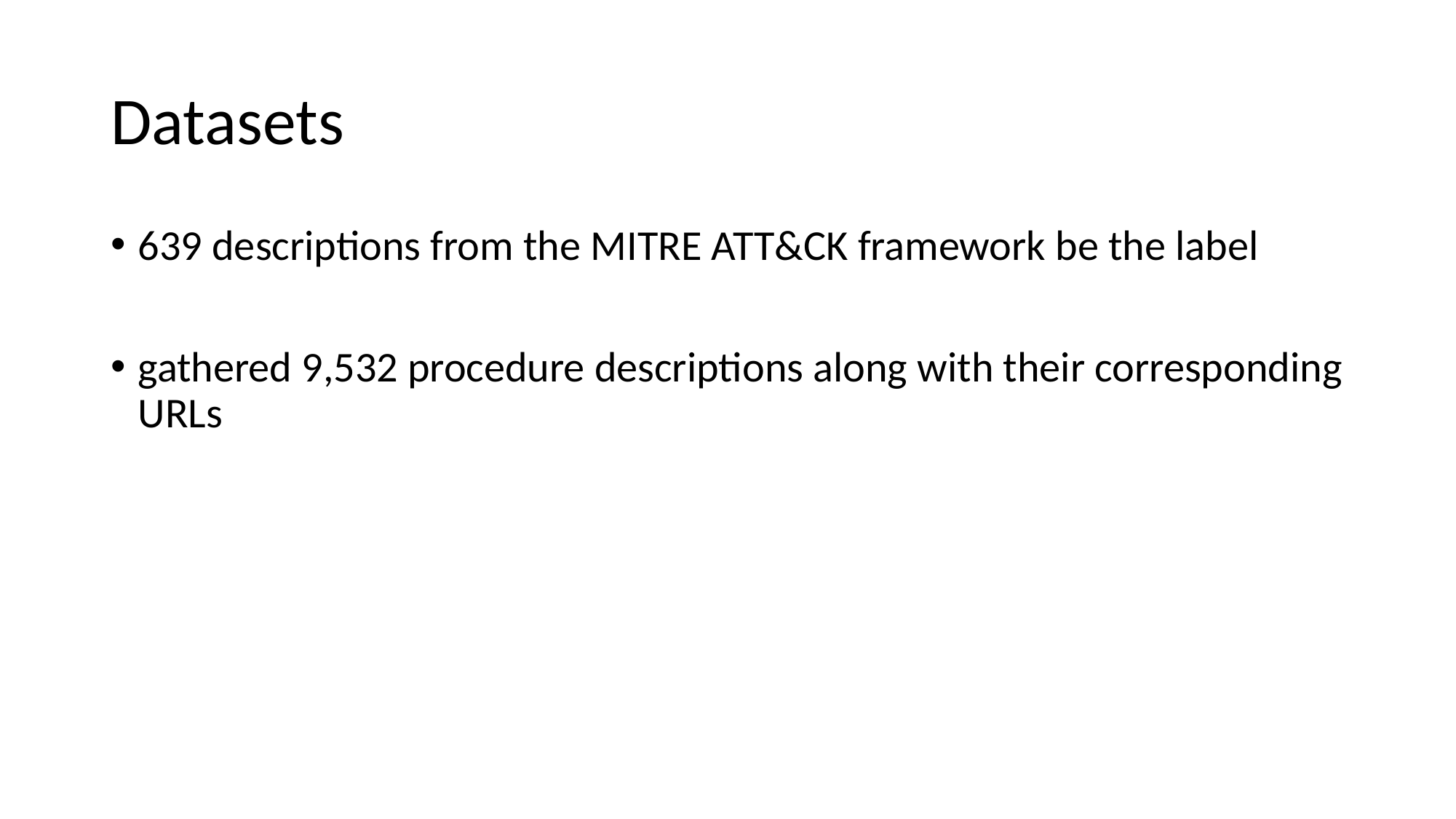

# Datasets
639 descriptions from the MITRE ATT&CK framework be the label

gathered 9,532 procedure descriptions along with their corresponding URLs